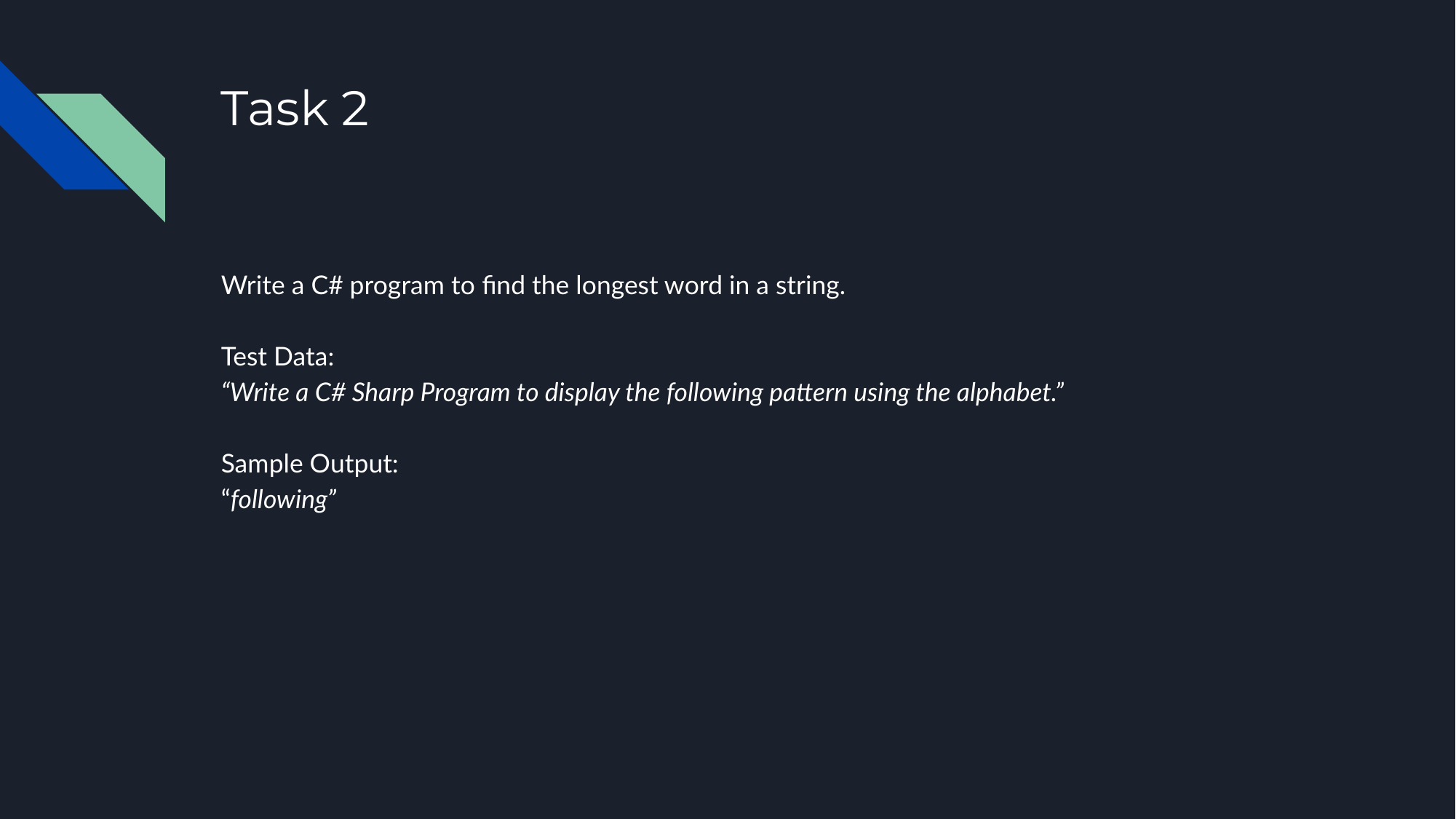

# Task 2
Write a C# program to find the longest word in a string.
Test Data:
“Write a C# Sharp Program to display the following pattern using the alphabet.”
Sample Output:
“following”